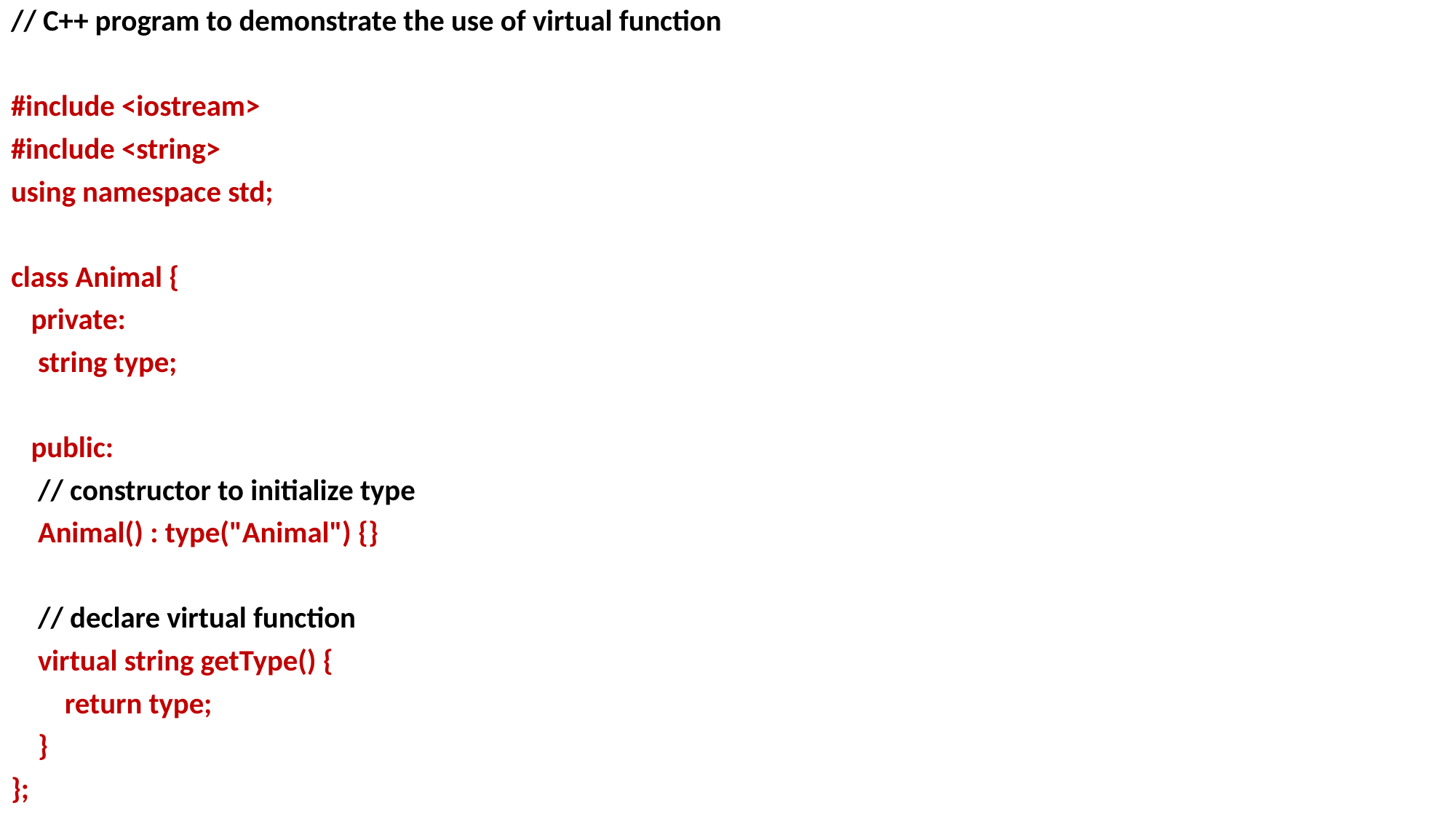

// C++ program to demonstrate the use of virtual function

#include <iostream>
#include <string>
using namespace std;

class Animal {
   private:
    string type;

   public:
    // constructor to initialize type
    Animal() : type("Animal") {}

    // declare virtual function
    virtual string getType() {
        return type;
    }
};